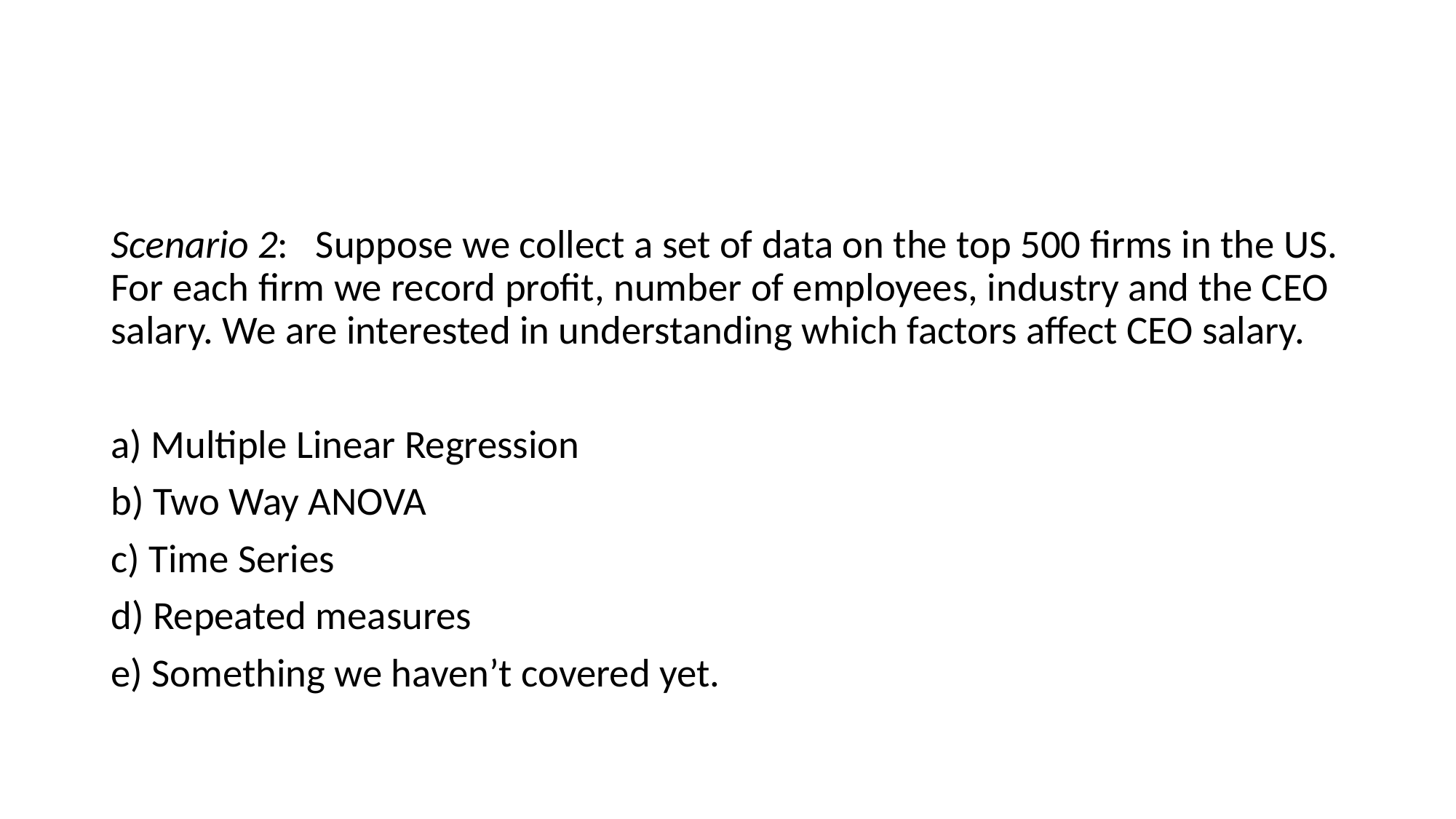

#
Scenario 2:   Suppose we collect a set of data on the top 500 firms in the US. For each firm we record profit, number of employees, industry and the CEO salary. We are interested in understanding which factors affect CEO salary.

a) Multiple Linear Regression
b) Two Way ANOVA
c) Time Series
d) Repeated measures
e) Something we haven’t covered yet.